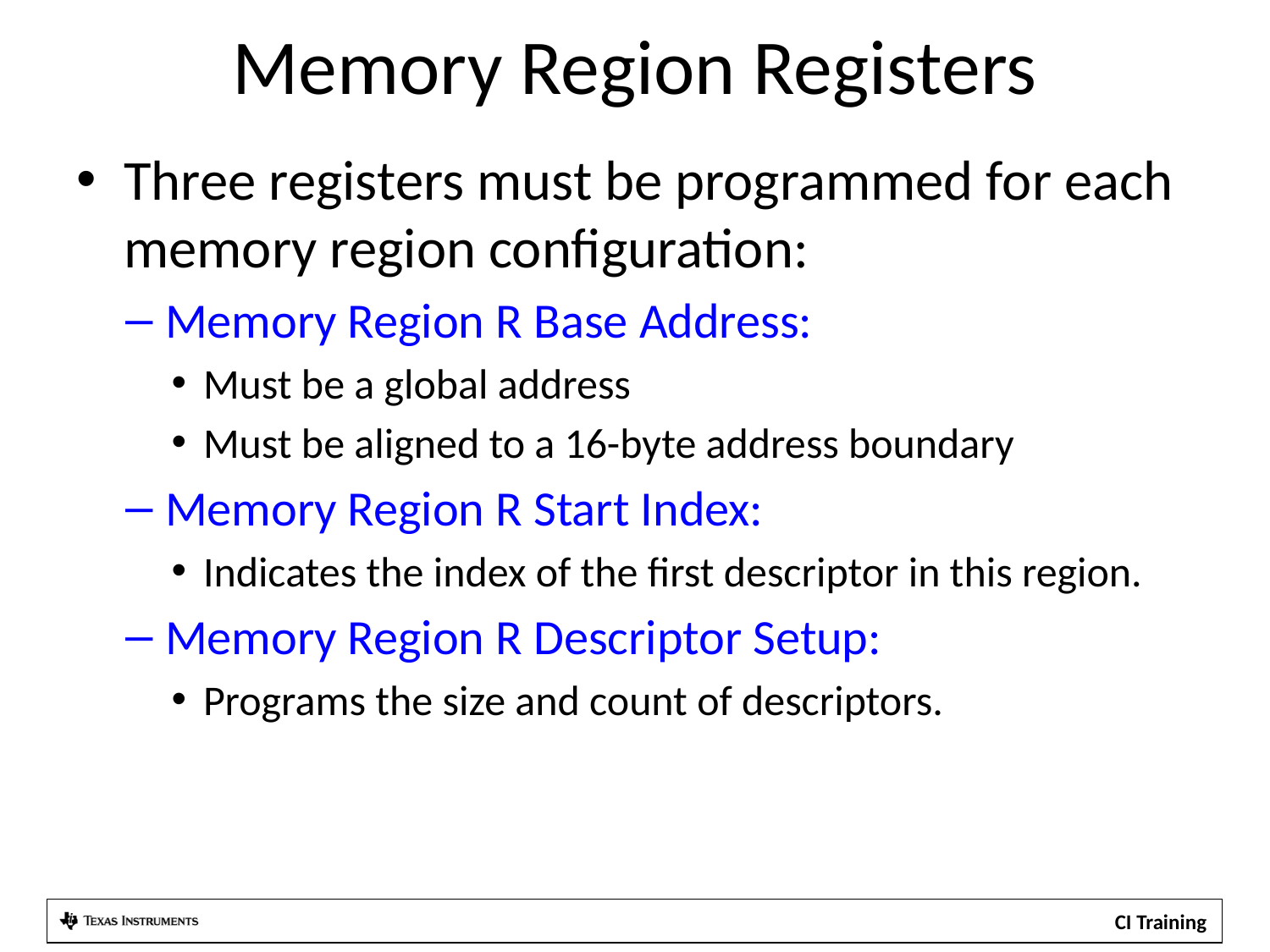

# Memory Region Registers
Three registers must be programmed for each memory region configuration:
Memory Region R Base Address:
Must be a global address
Must be aligned to a 16-byte address boundary
Memory Region R Start Index:
Indicates the index of the first descriptor in this region.
Memory Region R Descriptor Setup:
Programs the size and count of descriptors.